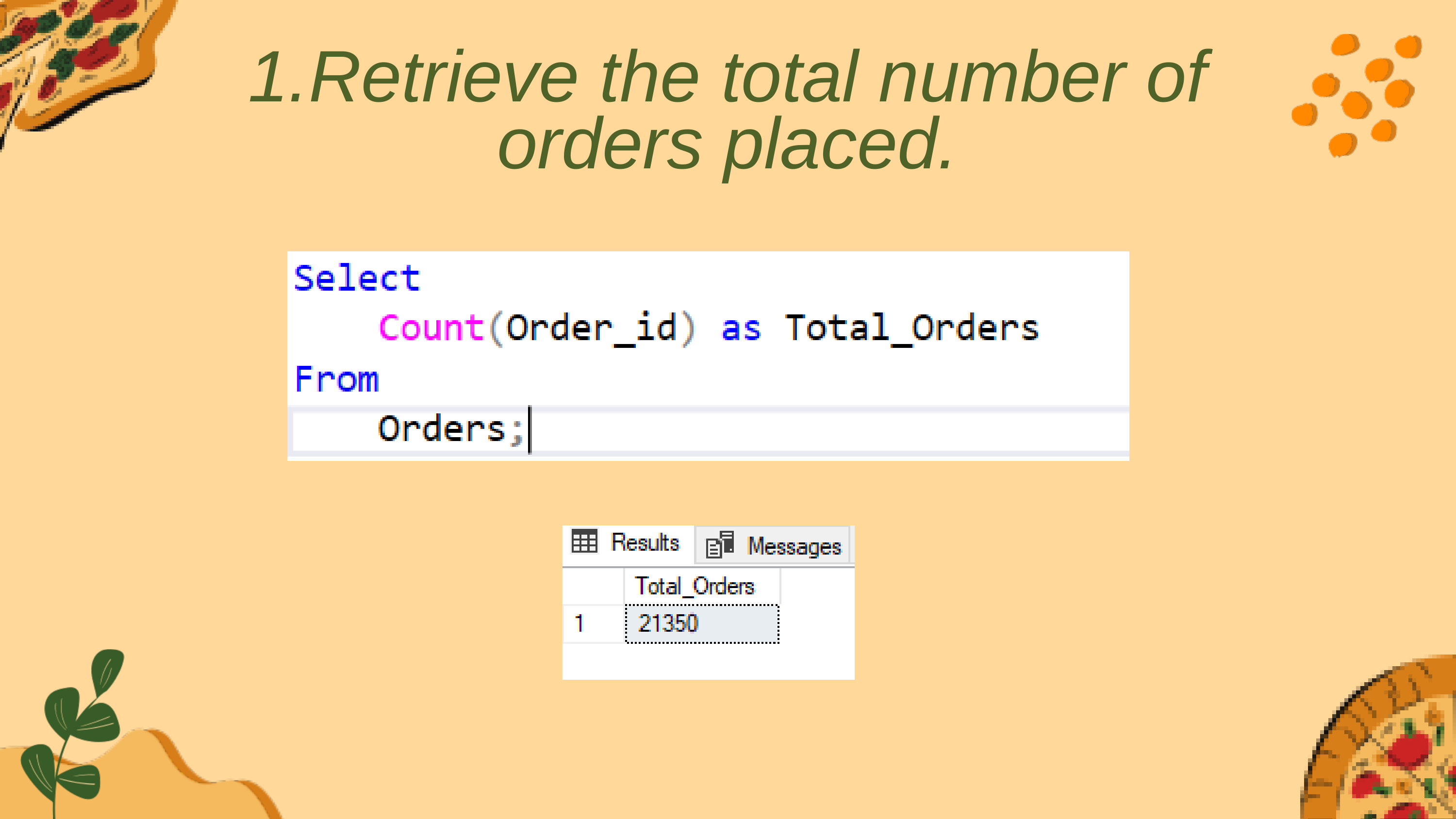

1.Retrieve the total number of orders placed.